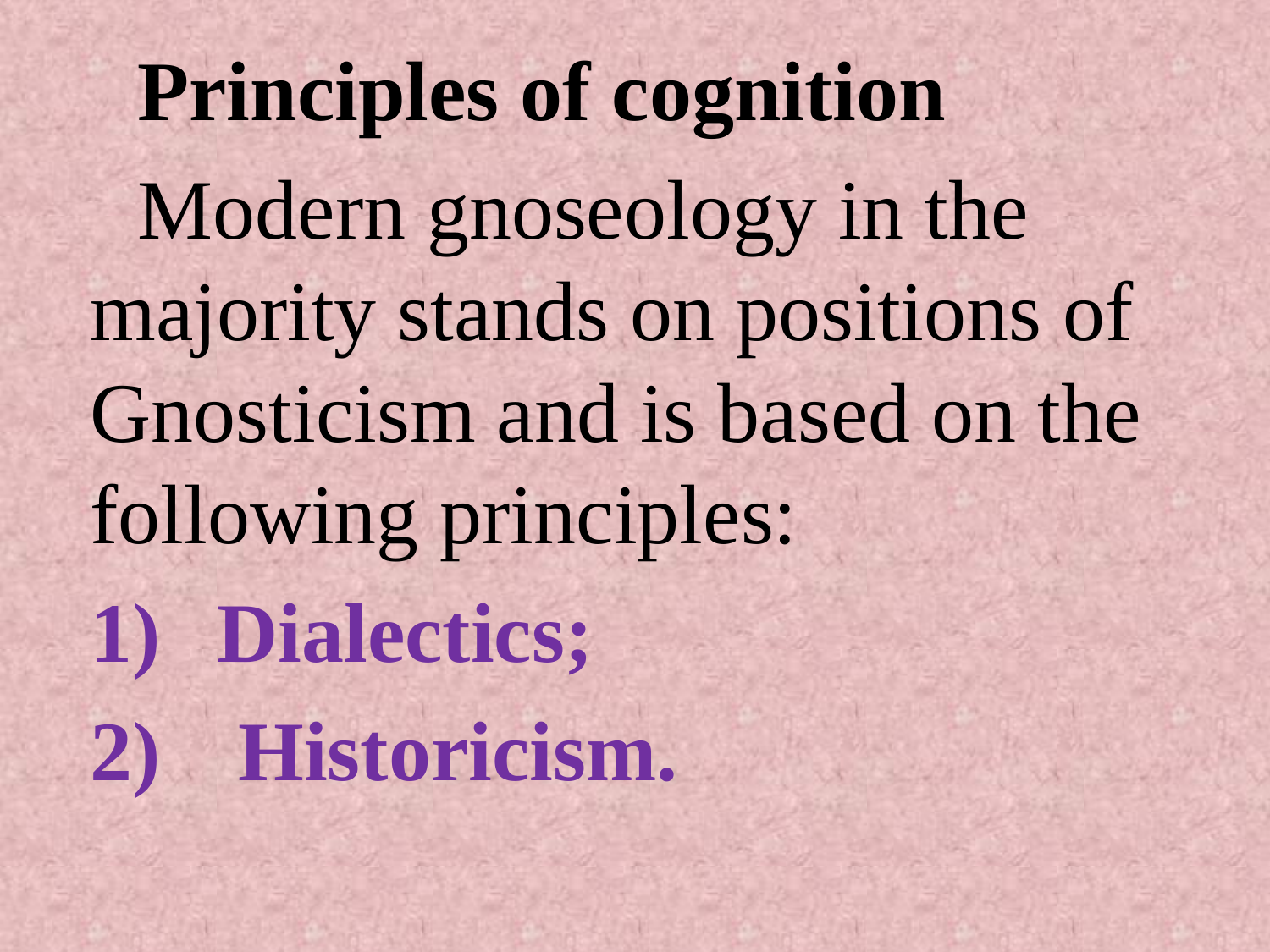

Principles of cognition
Modern gnoseology in the majority stands on positions of Gnosticism and is based on the following principles:
Dialectics;
 Historicism.